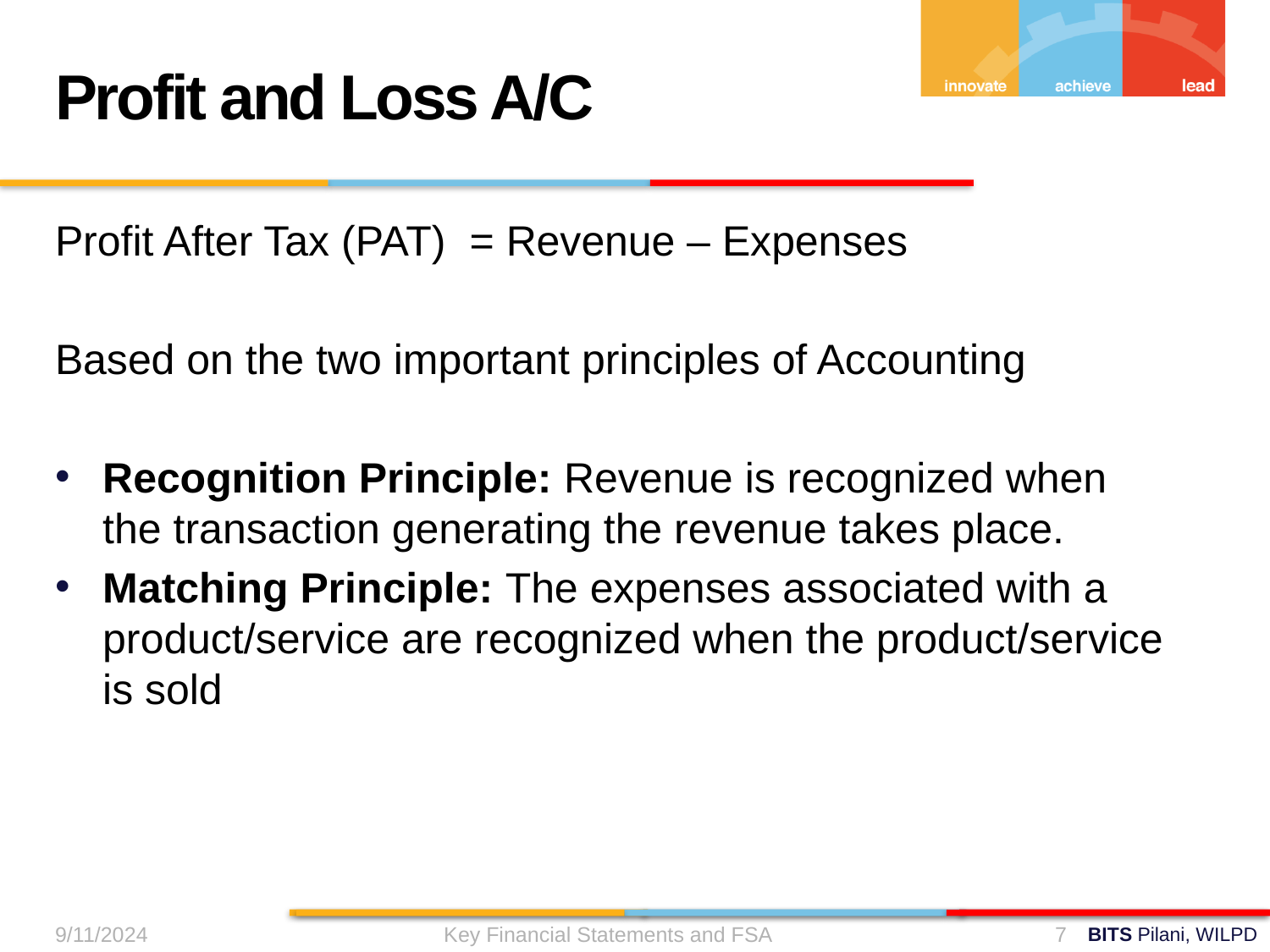

Profit and Loss A/C
Profit After Tax (PAT)  = Revenue – Expenses

Based on the two important principles of Accounting

Recognition Principle: Revenue is recognized when the transaction generating the revenue takes place.
Matching Principle: The expenses associated with a product/service are recognized when the product/service is sold
9/11/2024
Key Financial Statements and FSA
7